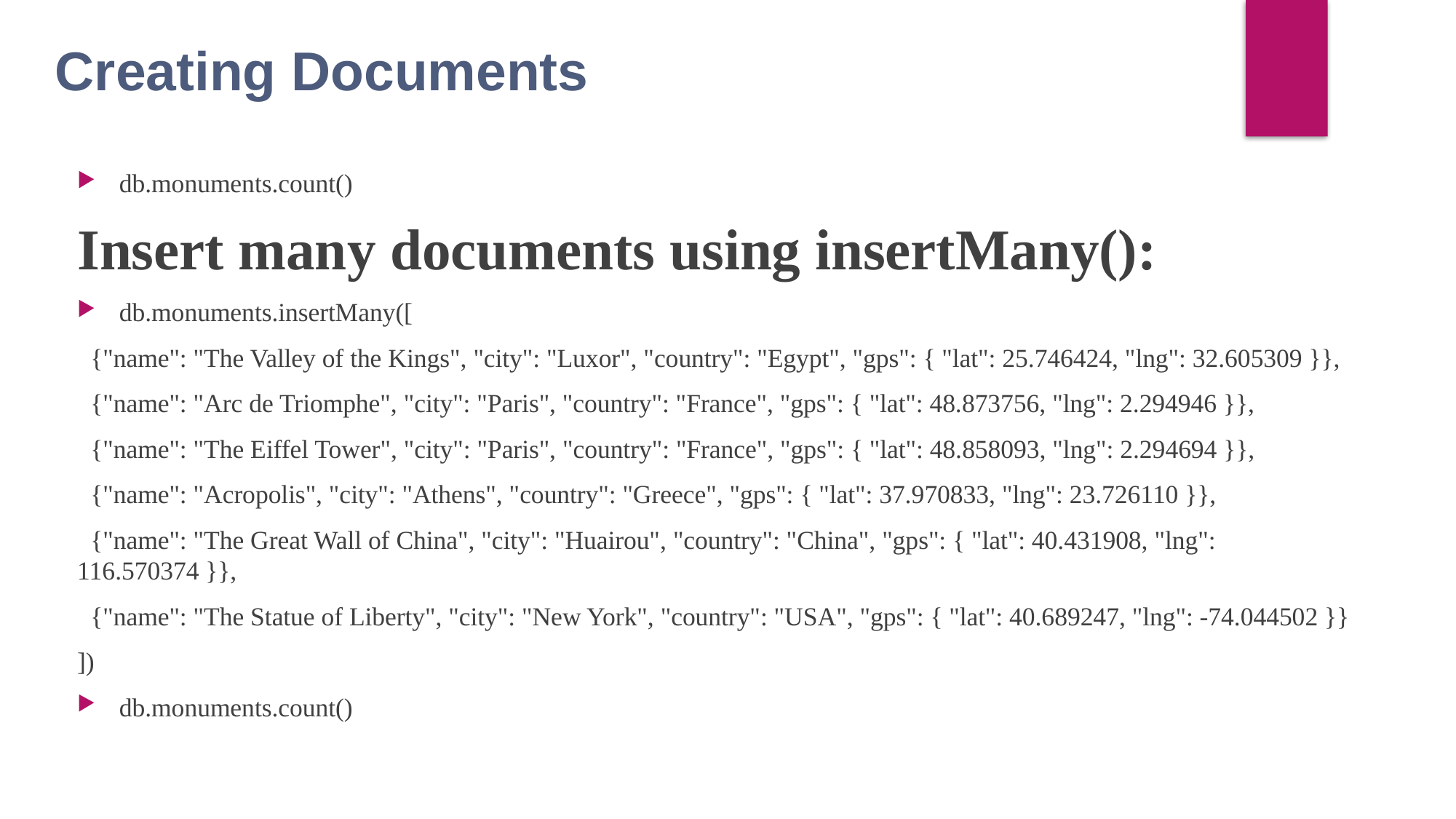

Creating Documents
db.monuments.count()
Insert many documents using insertMany():
db.monuments.insertMany([
  {"name": "The Valley of the Kings", "city": "Luxor", "country": "Egypt", "gps": { "lat": 25.746424, "lng": 32.605309 }},
  {"name": "Arc de Triomphe", "city": "Paris", "country": "France", "gps": { "lat": 48.873756, "lng": 2.294946 }},
  {"name": "The Eiffel Tower", "city": "Paris", "country": "France", "gps": { "lat": 48.858093, "lng": 2.294694 }},
  {"name": "Acropolis", "city": "Athens", "country": "Greece", "gps": { "lat": 37.970833, "lng": 23.726110 }},
  {"name": "The Great Wall of China", "city": "Huairou", "country": "China", "gps": { "lat": 40.431908, "lng": 116.570374 }},
  {"name": "The Statue of Liberty", "city": "New York", "country": "USA", "gps": { "lat": 40.689247, "lng": -74.044502 }}
])
db.monuments.count()